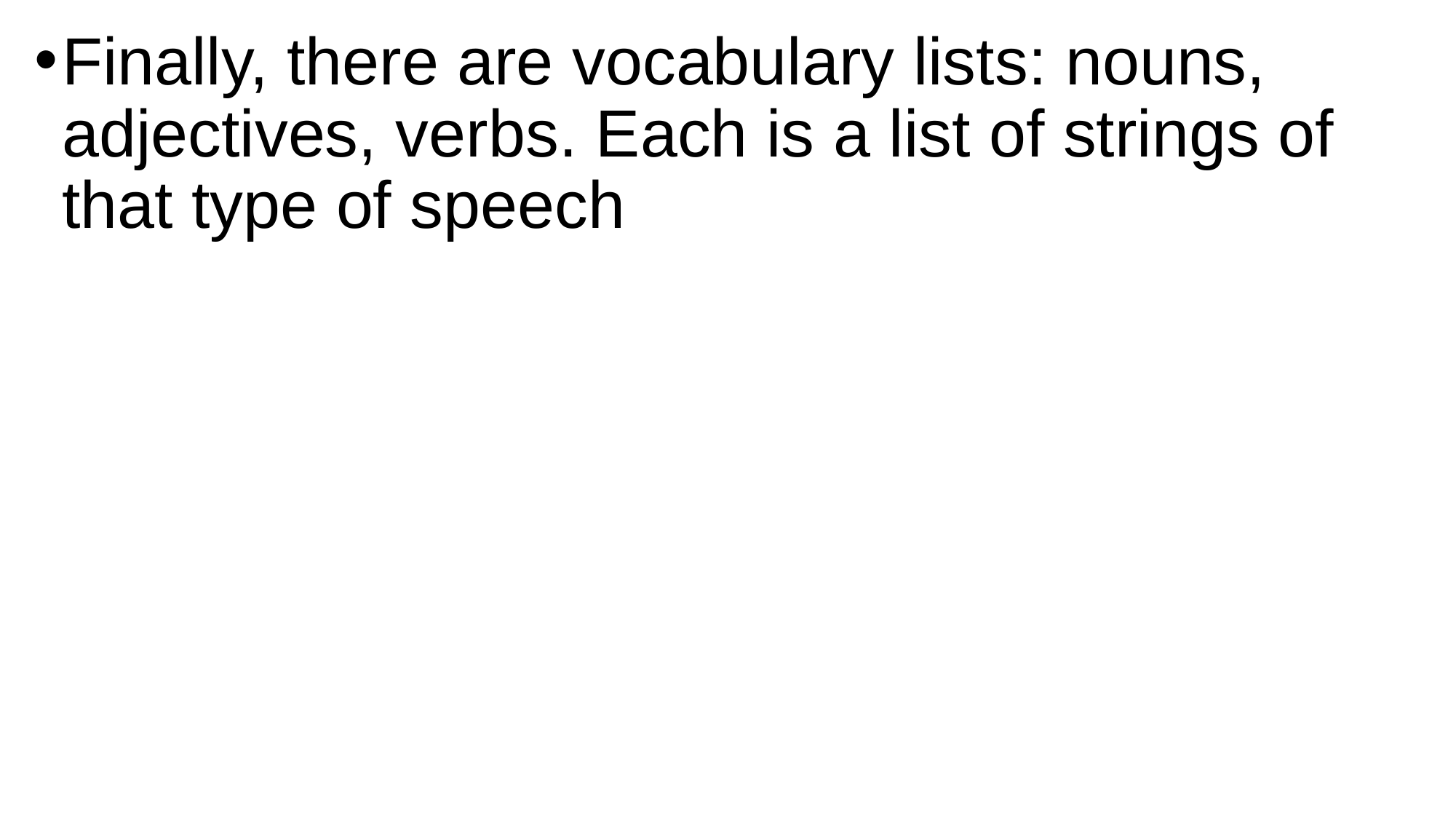

Finally, there are vocabulary lists: nouns, adjectives, verbs. Each is a list of strings of that type of speech